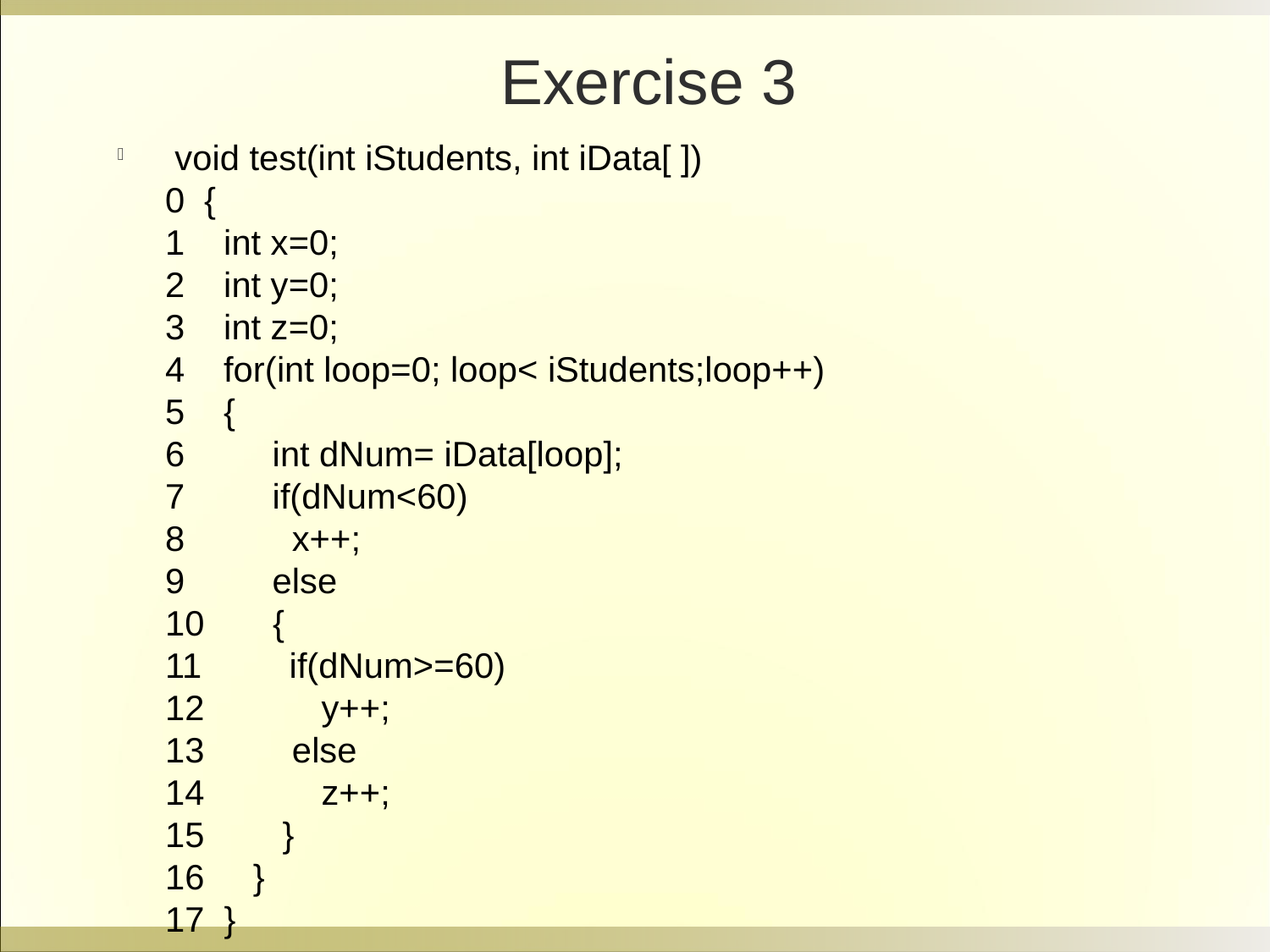

Exercise 3
 void test(int iStudents, int iData[ ])
0  {
1    int x=0;
2    int y=0;
3    int z=0;
4    for(int loop=0; loop< iStudents;loop++)
5    {
6         int dNum= iData[loop];
7         if(dNum<60)
8           x++;
9         else
10       {
11         if(dNum>=60)
12            y++;
13         else
14            z++;
15        }
16     }
17  }